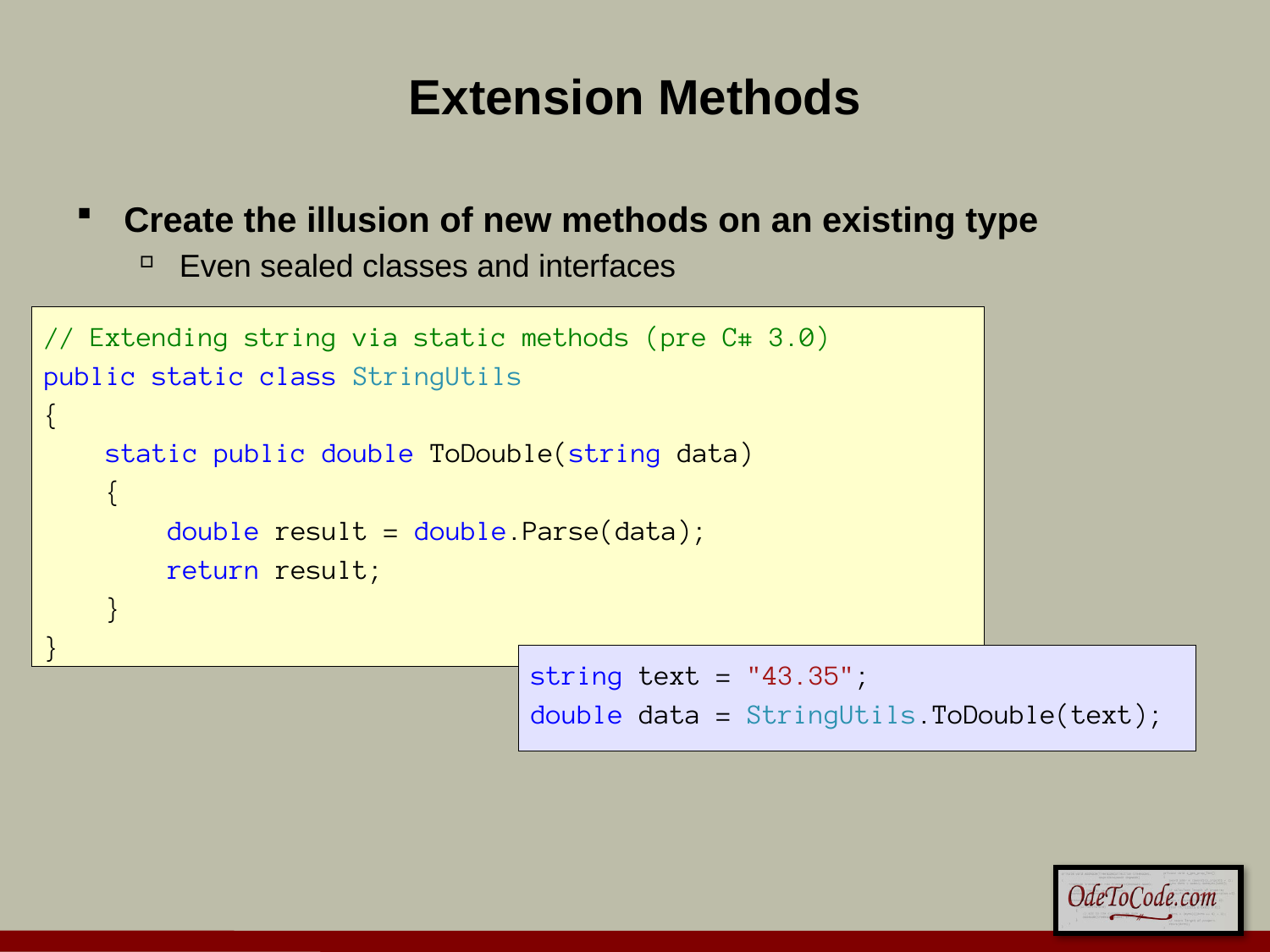

# Extension Methods
Create the illusion of new methods on an existing type
Even sealed classes and interfaces

// Extending string via static methods (pre C# 3.0)
public static class StringUtils
{
    static public double ToDouble(string data)
    {
        double result = double.Parse(data);
        return result;
    }
}

string text = "43.35";
double data = StringUtils.ToDouble(text);